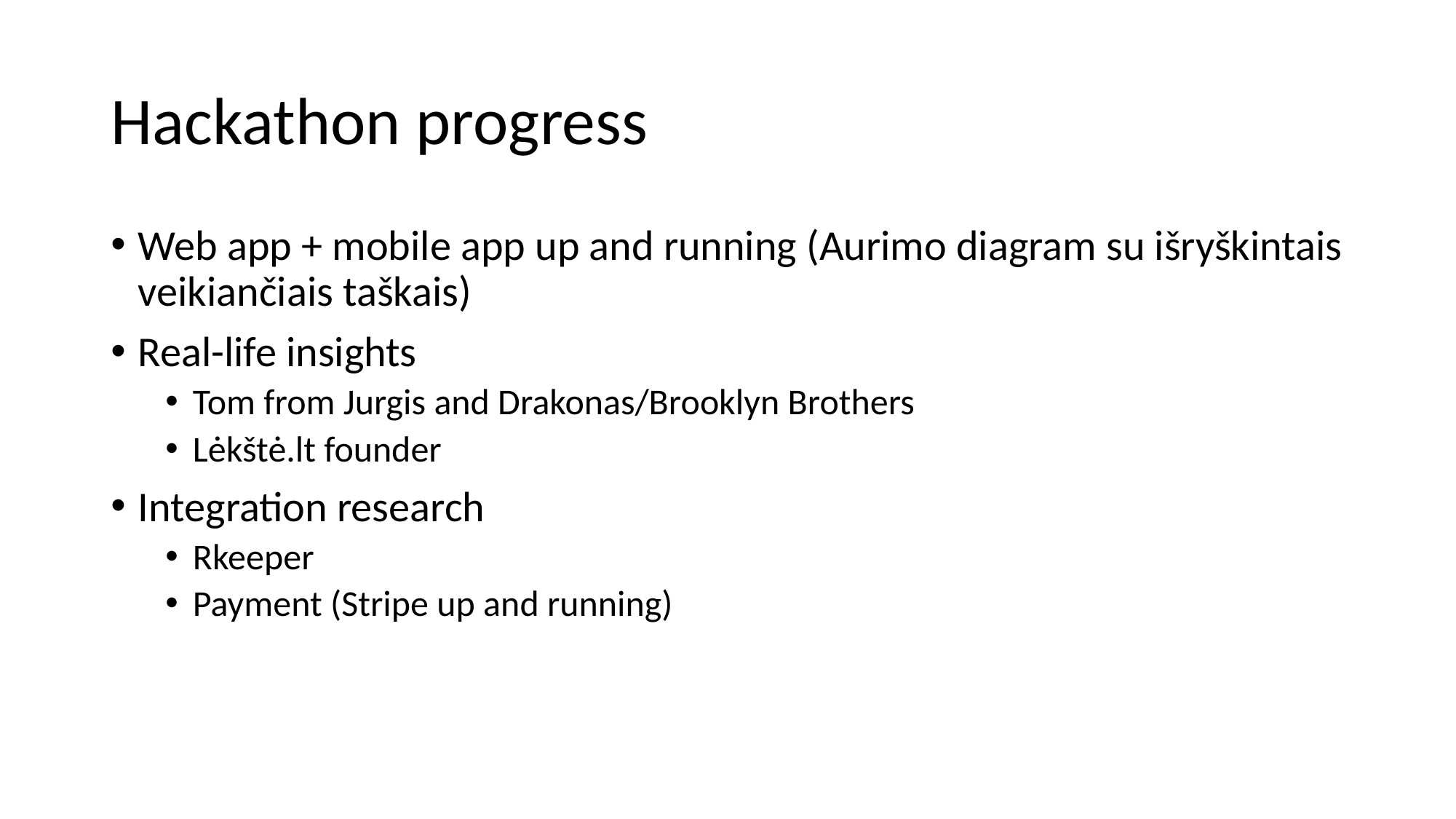

# Hackathon progress
Web app + mobile app up and running (Aurimo diagram su išryškintais veikiančiais taškais)
Real-life insights
Tom from Jurgis and Drakonas/Brooklyn Brothers
Lėkštė.lt founder
Integration research
Rkeeper
Payment (Stripe up and running)